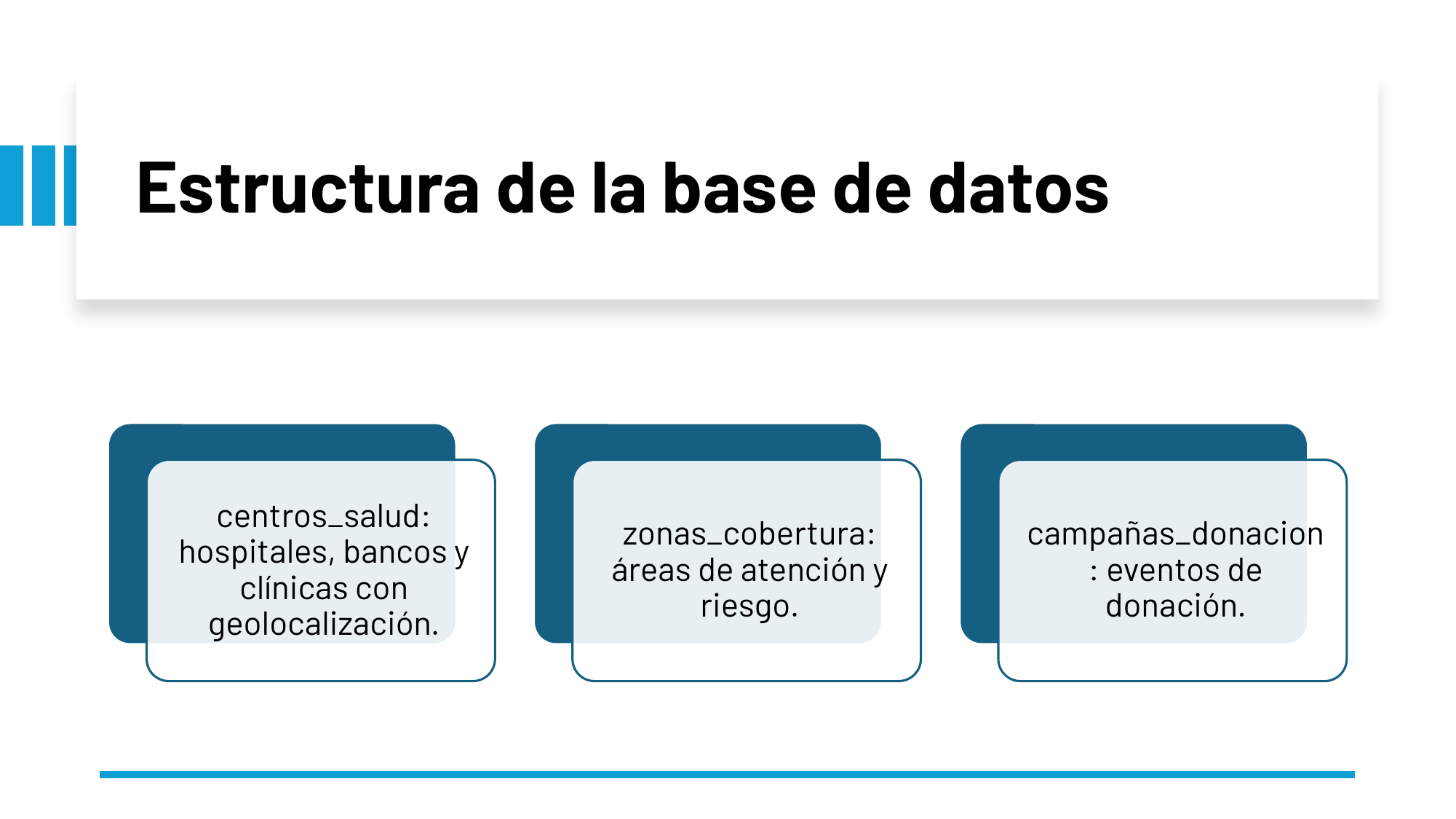

# Estructura de la base de datos

centros_salud: hospitales, bancos y clínicas con geolocalización.
zonas_cobertura: áreas de atención y riesgo.
campañas_donacion: eventos de donación.